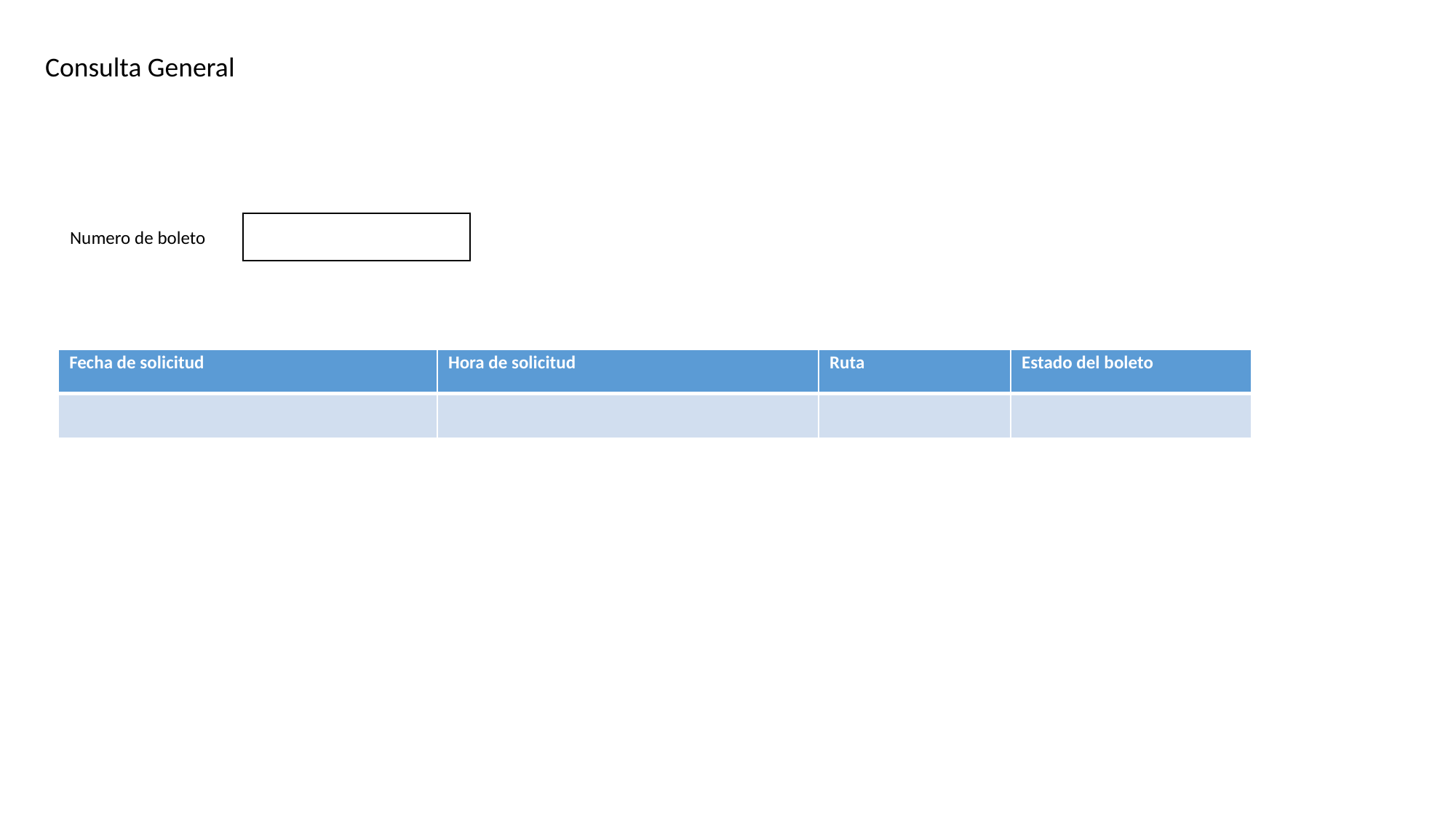

Consulta General

Numero de boleto
| Fecha de solicitud | Hora de solicitud | Ruta | Estado del boleto |
| --- | --- | --- | --- |
|  |  |  |  |